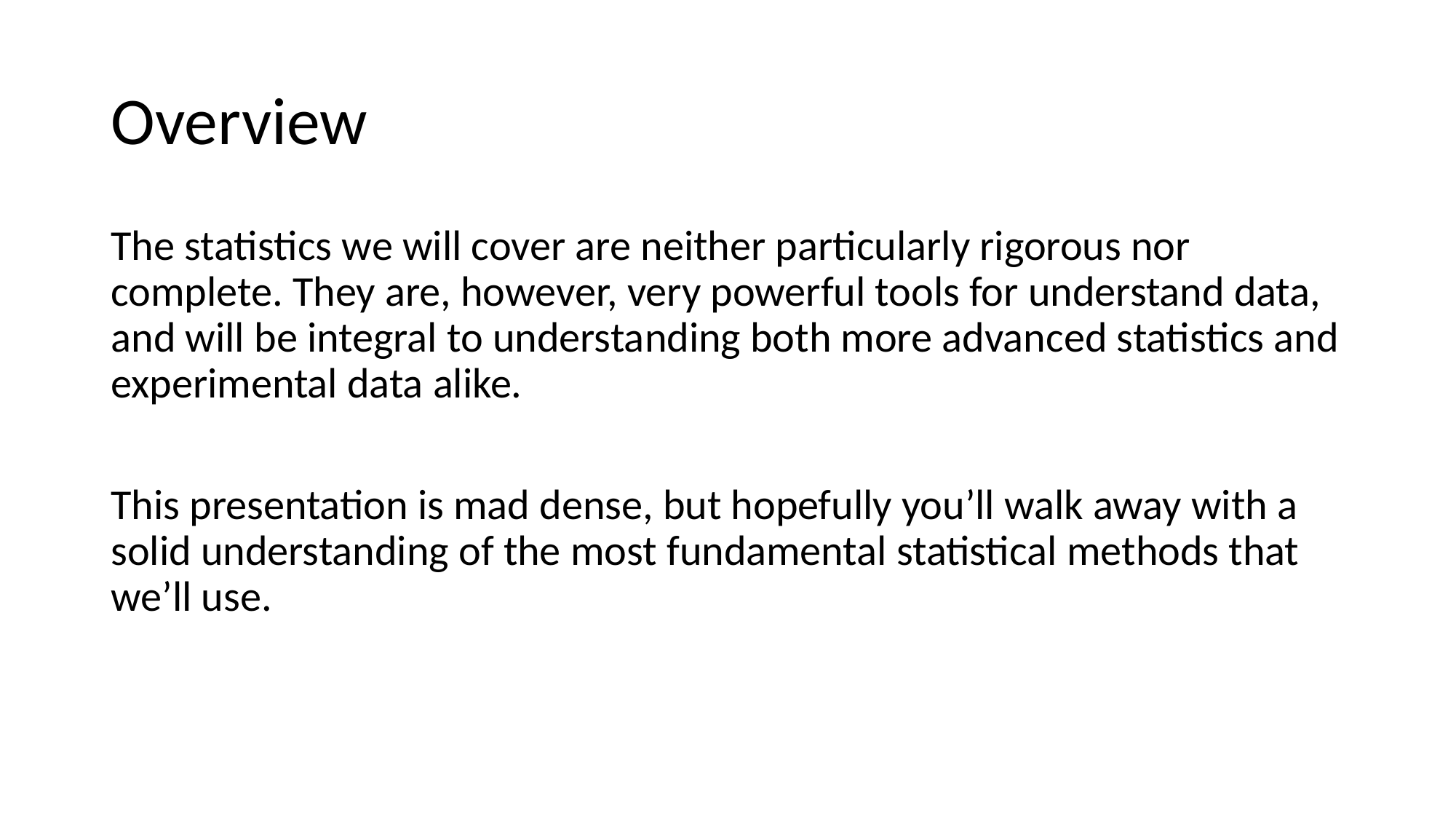

# Overview
The statistics we will cover are neither particularly rigorous nor complete. They are, however, very powerful tools for understand data, and will be integral to understanding both more advanced statistics and experimental data alike.

This presentation is mad dense, but hopefully you’ll walk away with a solid understanding of the most fundamental statistical methods that we’ll use.